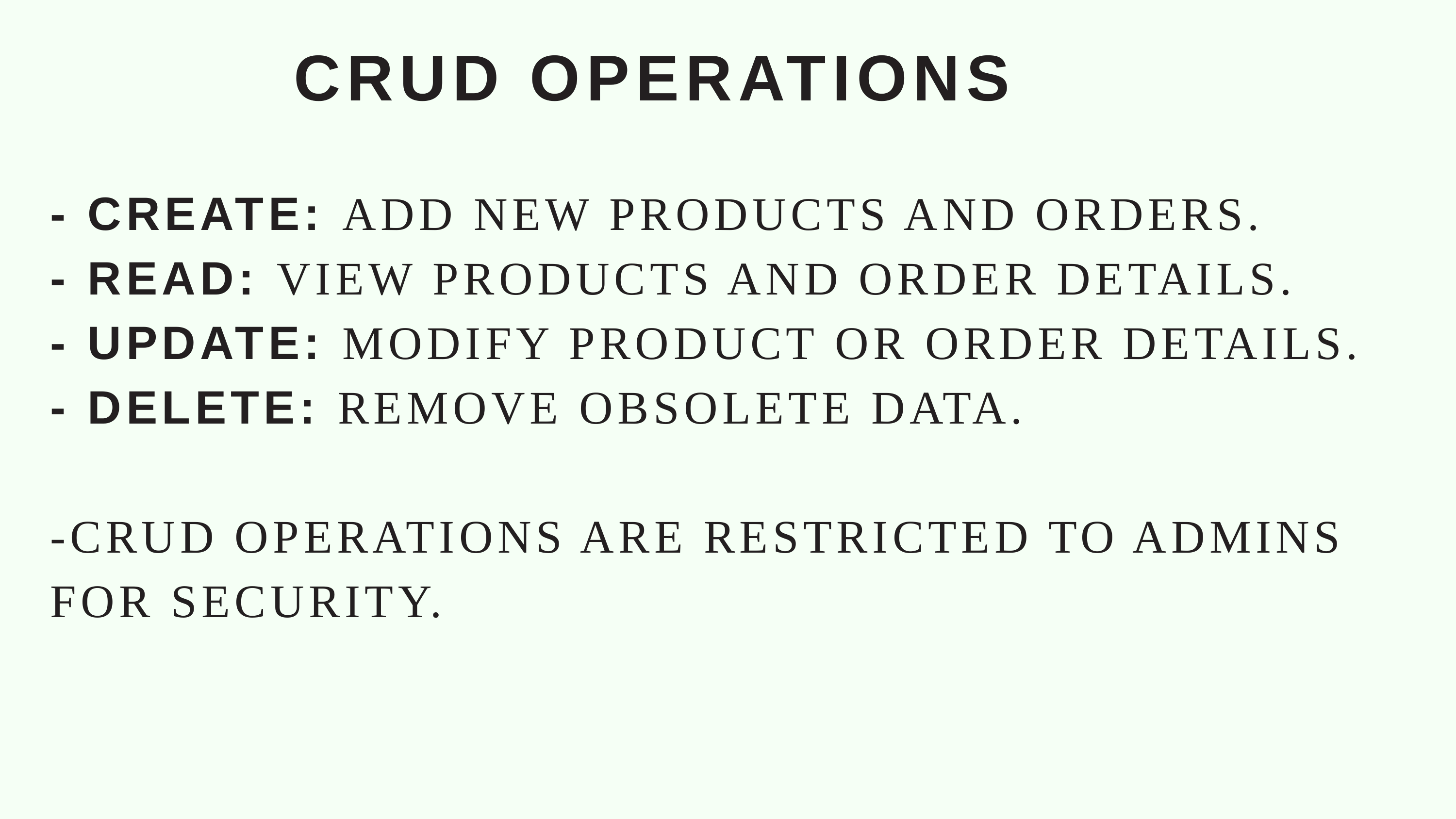

CRUD OPERATIONS
- CREATE: ADD NEW PRODUCTS AND ORDERS.
- READ: VIEW PRODUCTS AND ORDER DETAILS.
- UPDATE: MODIFY PRODUCT OR ORDER DETAILS.
- DELETE: REMOVE OBSOLETE DATA.

-CRUD OPERATIONS ARE RESTRICTED TO ADMINS FOR SECURITY.